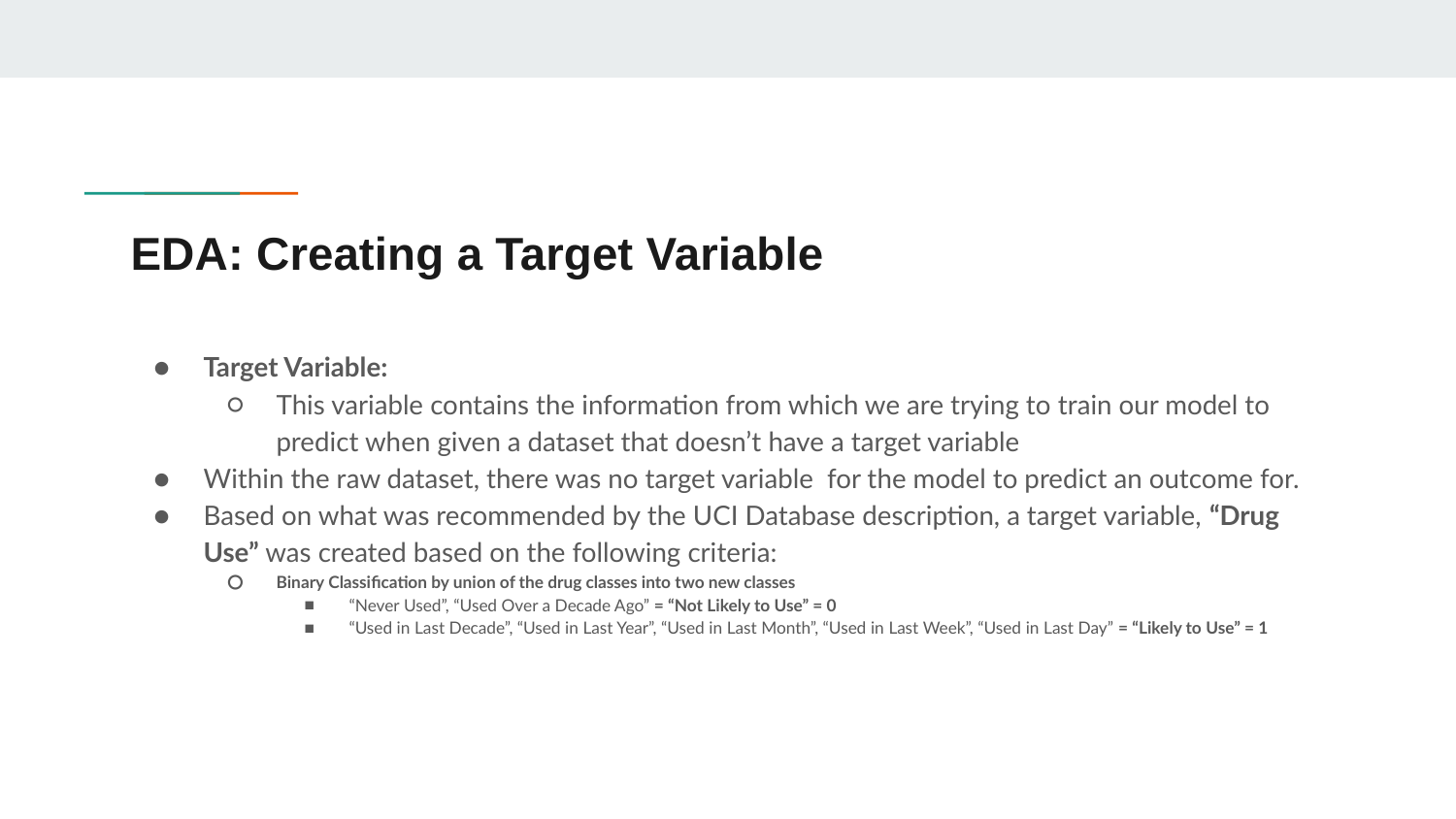

# EDA: Creating a Target Variable
Target Variable:
This variable contains the information from which we are trying to train our model to predict when given a dataset that doesn’t have a target variable
Within the raw dataset, there was no target variable  for the model to predict an outcome for.
Based on what was recommended by the UCI Database description, a target variable, “Drug Use” was created based on the following criteria:
Binary Classification by union of the drug classes into two new classes
“Never Used”, “Used Over a Decade Ago” = “Not Likely to Use” = 0
“Used in Last Decade”, “Used in Last Year”, “Used in Last Month”, “Used in Last Week”, “Used in Last Day” = “Likely to Use” = 1